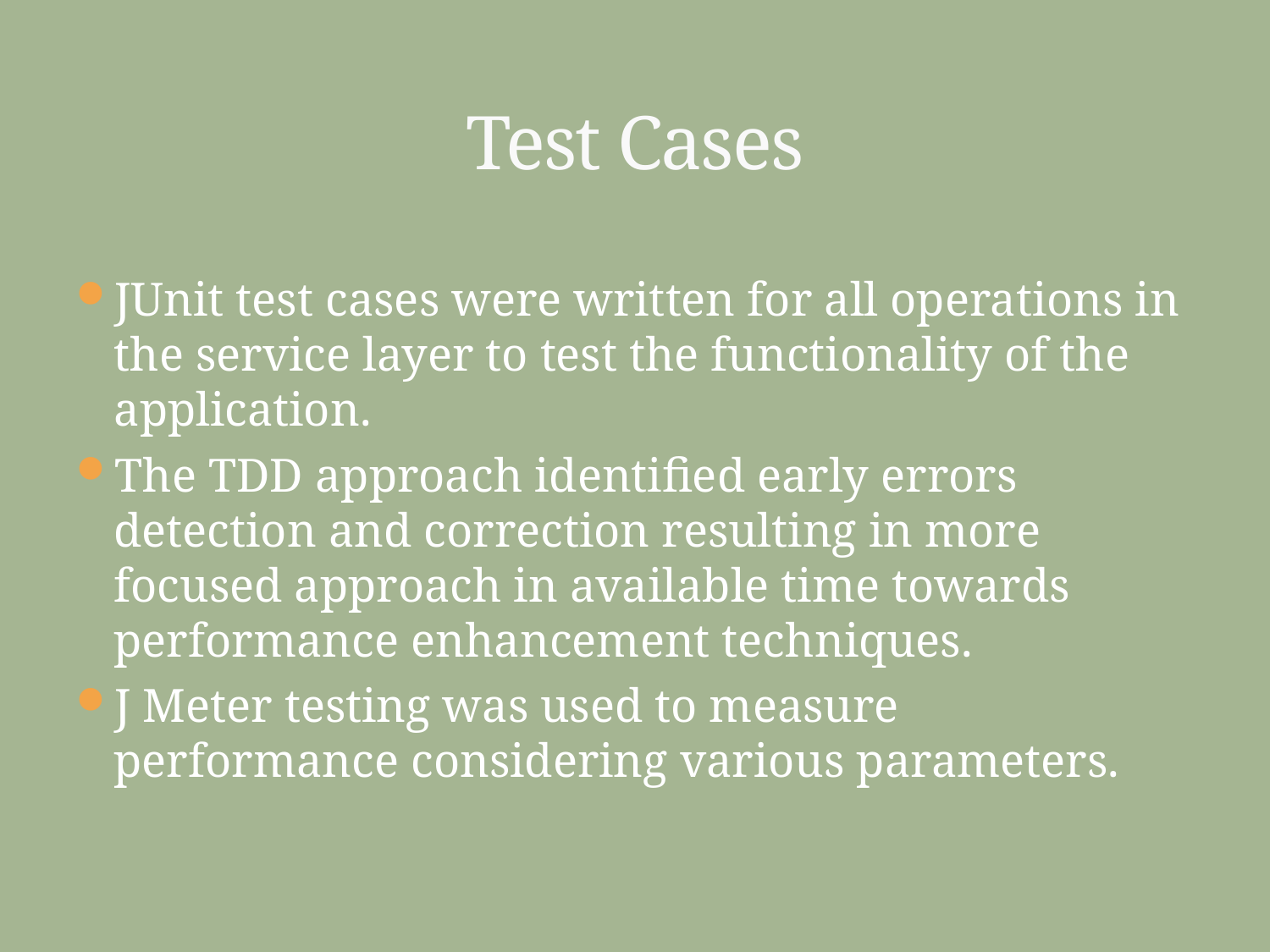

# Test Cases
JUnit test cases were written for all operations in the service layer to test the functionality of the application.
The TDD approach identified early errors detection and correction resulting in more focused approach in available time towards performance enhancement techniques.
J Meter testing was used to measure performance considering various parameters.